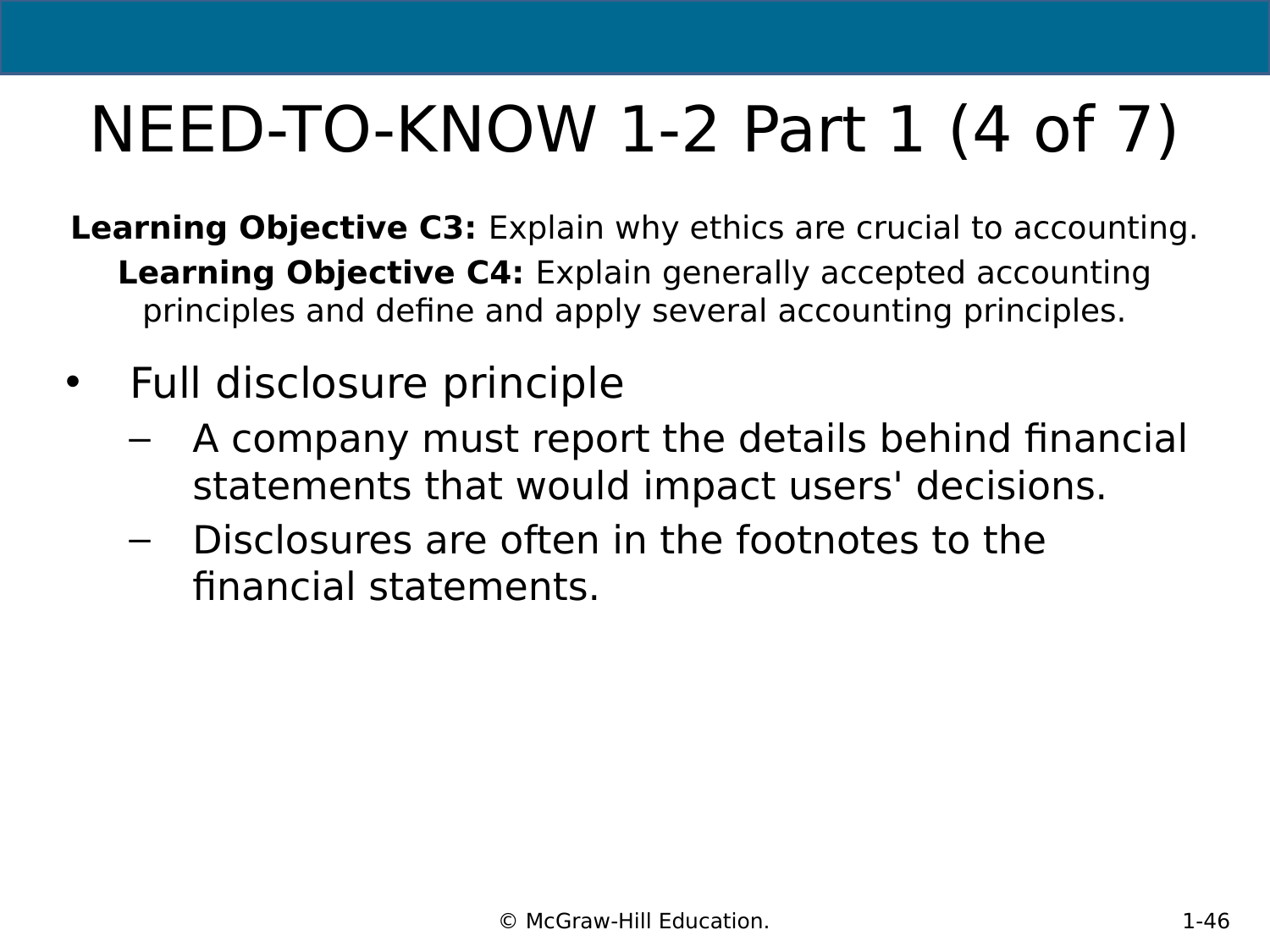

# NEED-TO-KNOW 1-2 Part 1 (4 of 7)
Learning Objective C3: Explain why ethics are crucial to accounting.
Learning Objective C4: Explain generally accepted accounting principles and define and apply several accounting principles.
Full disclosure principle
A company must report the details behind financial statements that would impact users' decisions.
Disclosures are often in the footnotes to the financial statements.